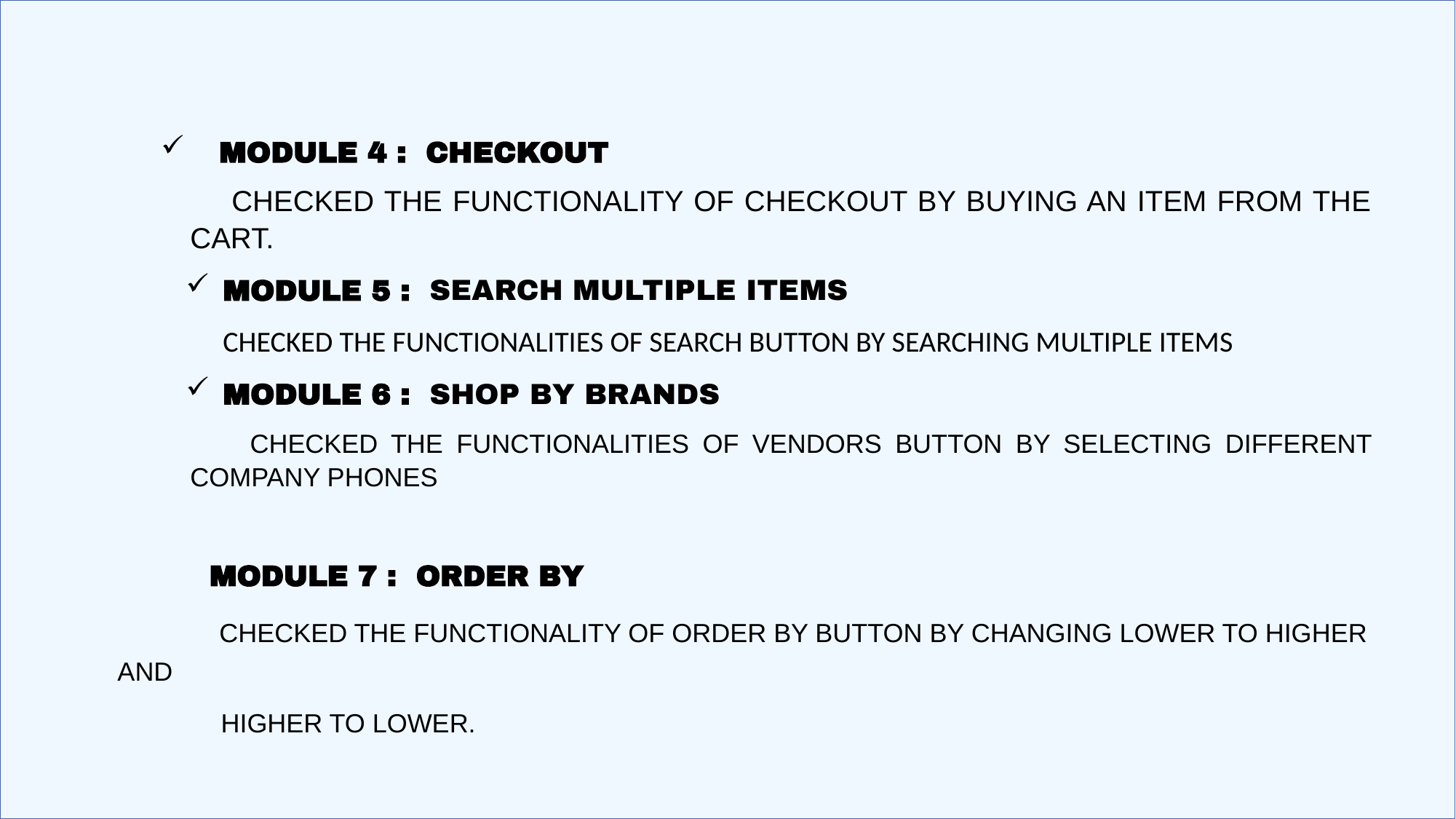

Module 4 :  CHECKOUT
    Checked the functionality of checkout by buying an item from the cart.
Module 5 :  search MULTIPLE ITEMS
     Checked the functionalities of search button by searching multiple items
Module 6 :  shop By BRANDS
    Checked the functionalities of vendors button by selecting different company phones

  Module 7 :  ORDER BY
                Checked the functionality of order by button by changing lower to higher  and
               HIGHER TO LOWER.